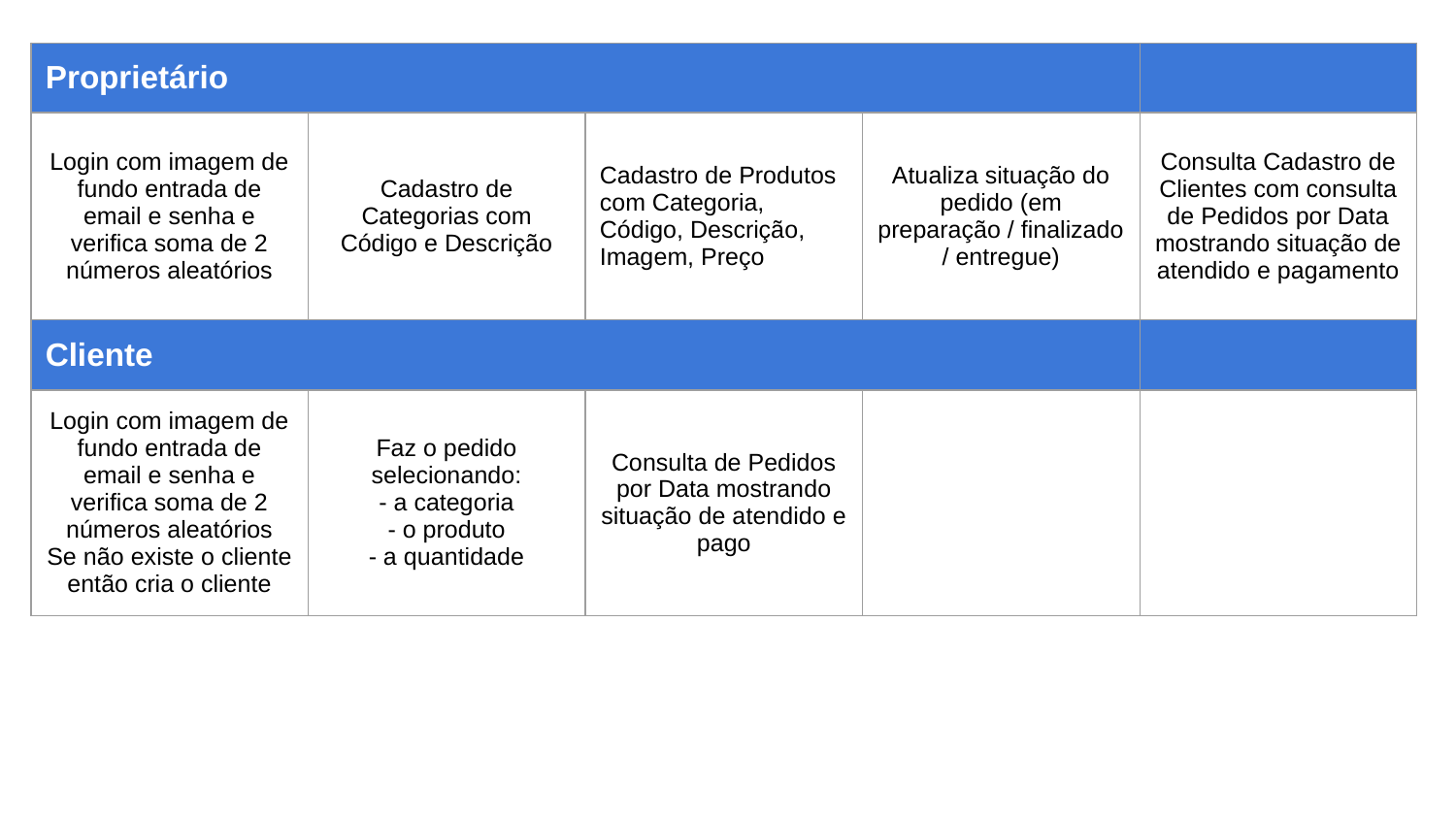

| Proprietário |  |  |  |  |
| --- | --- | --- | --- | --- |
| Login com imagem de fundo entrada de email e senha e verifica soma de 2 números aleatórios | Cadastro de Categorias com Código e Descrição | Cadastro de Produtos com Categoria, Código, Descrição, Imagem, Preço | Atualiza situação do pedido (em preparação / finalizado / entregue) | Consulta Cadastro de Clientes com consulta de Pedidos por Data mostrando situação de atendido e pagamento |
| Cliente |  |  |  |  |
| Login com imagem de fundo entrada de email e senha e verifica soma de 2 números aleatórios Se não existe o cliente então cria o cliente | Faz o pedido selecionando: - a categoria - o produto - a quantidade | Consulta de Pedidos por Data mostrando situação de atendido e pago |  |  |